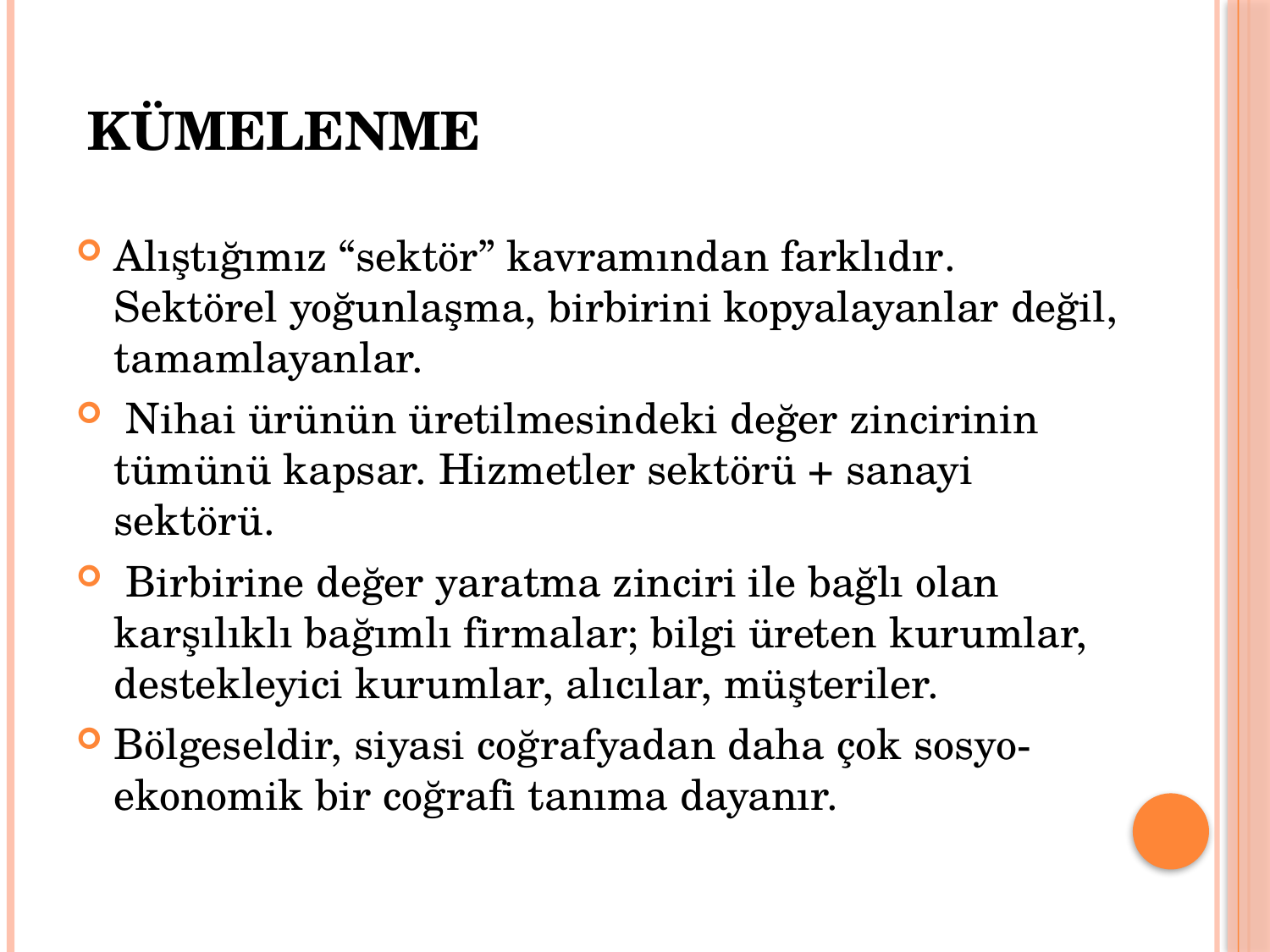

# KÜMELENME
Alıştığımız “sektör” kavramından farklıdır. Sektörel yoğunlaşma, birbirini kopyalayanlar değil, tamamlayanlar.
 Nihai ürünün üretilmesindeki değer zincirinin tümünü kapsar. Hizmetler sektörü + sanayi sektörü.
 Birbirine değer yaratma zinciri ile bağlı olan karşılıklı bağımlı firmalar; bilgi üreten kurumlar, destekleyici kurumlar, alıcılar, müşteriler.
Bölgeseldir, siyasi coğrafyadan daha çok sosyo-ekonomik bir coğrafi tanıma dayanır.